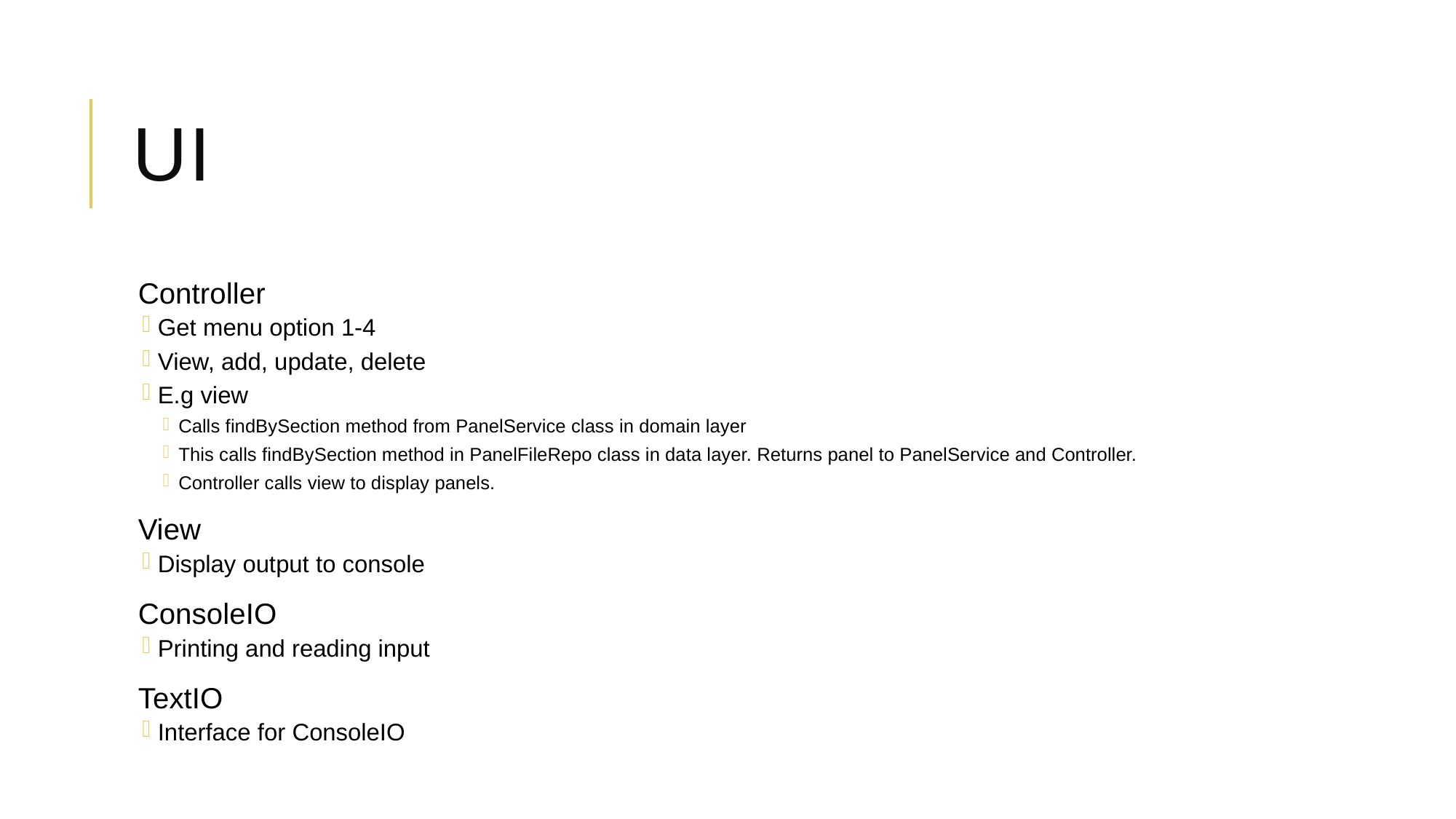

# UI
Controller
Get menu option 1-4
View, add, update, delete
E.g view
Calls findBySection method from PanelService class in domain layer
This calls findBySection method in PanelFileRepo class in data layer. Returns panel to PanelService and Controller.
Controller calls view to display panels.
View
Display output to console
ConsoleIO
Printing and reading input
TextIO
Interface for ConsoleIO